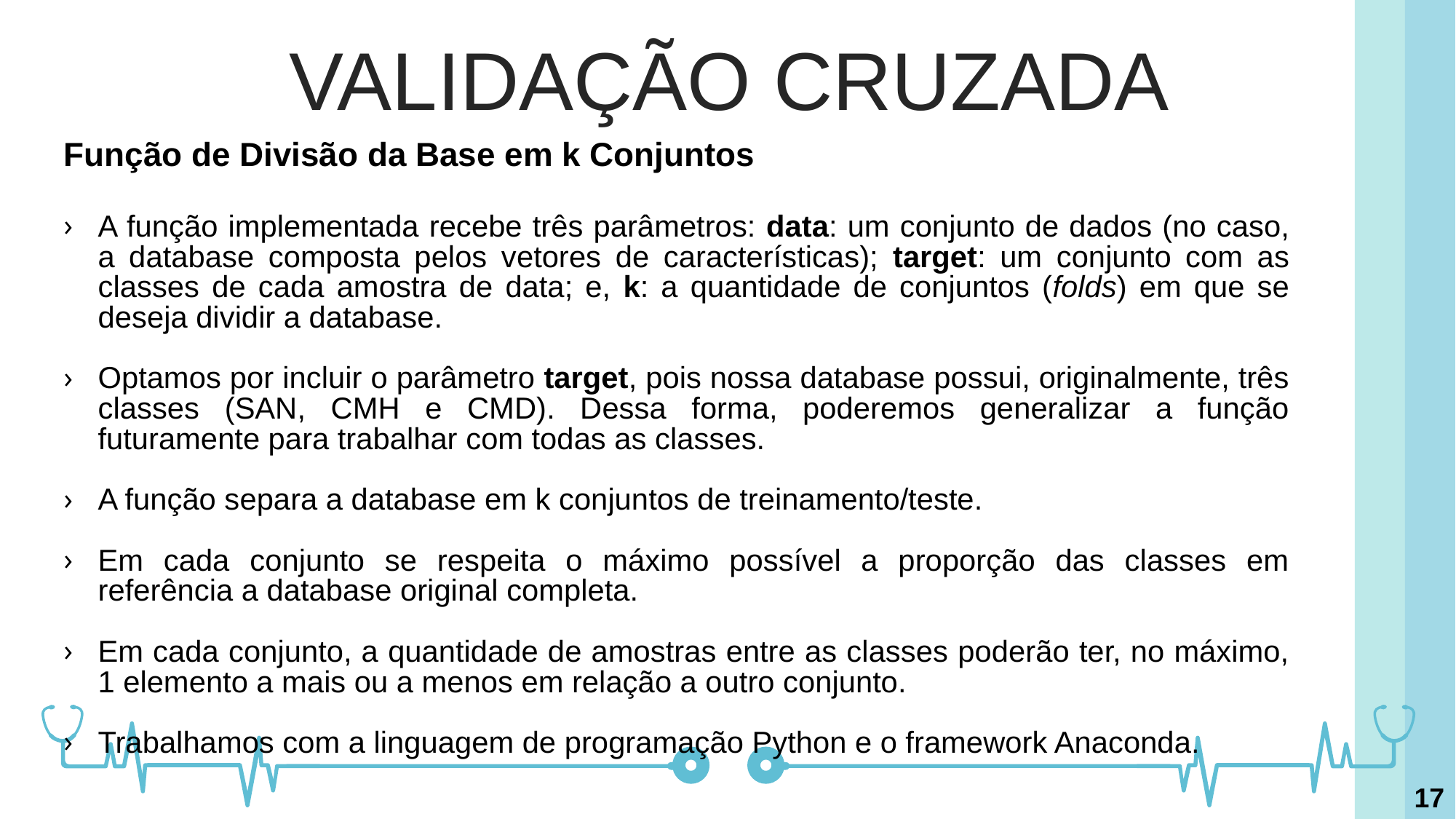

VALIDAÇÃO CRUZADA
Função de Divisão da Base em k Conjuntos

A função implementada recebe três parâmetros: data: um conjunto de dados (no caso, a database composta pelos vetores de características); target: um conjunto com as classes de cada amostra de data; e, k: a quantidade de conjuntos (folds) em que se deseja dividir a database.

Optamos por incluir o parâmetro target, pois nossa database possui, originalmente, três classes (SAN, CMH e CMD). Dessa forma, poderemos generalizar a função futuramente para trabalhar com todas as classes.

A função separa a database em k conjuntos de treinamento/teste.

Em cada conjunto se respeita o máximo possível a proporção das classes em referência a database original completa.

Em cada conjunto, a quantidade de amostras entre as classes poderão ter, no máximo, 1 elemento a mais ou a menos em relação a outro conjunto.

Trabalhamos com a linguagem de programação Python e o framework Anaconda.